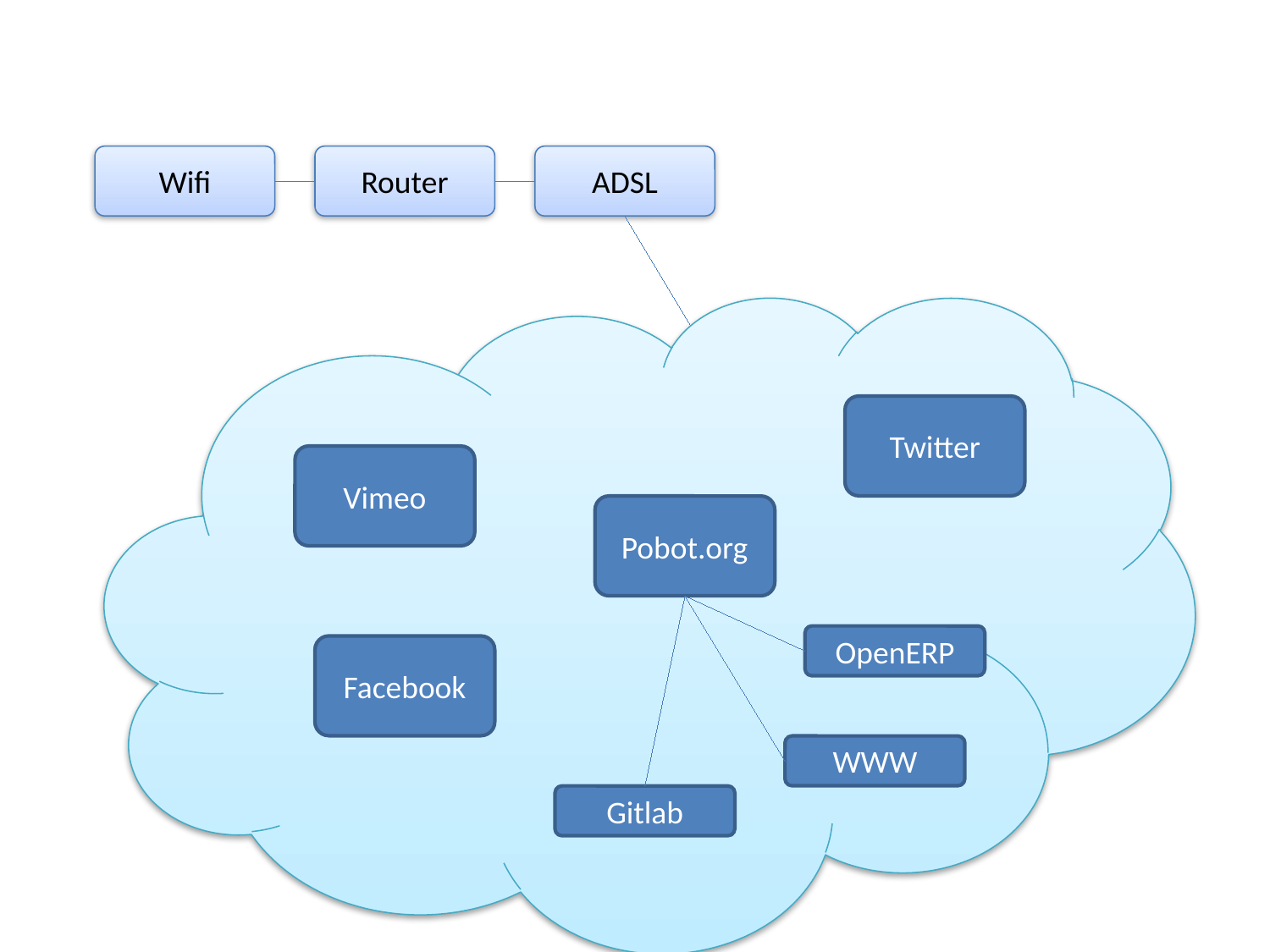

Wifi
Router
ADSL

Twitter
Vimeo
Pobot.org

OpenERP
Facebook
WWW
Gitlab